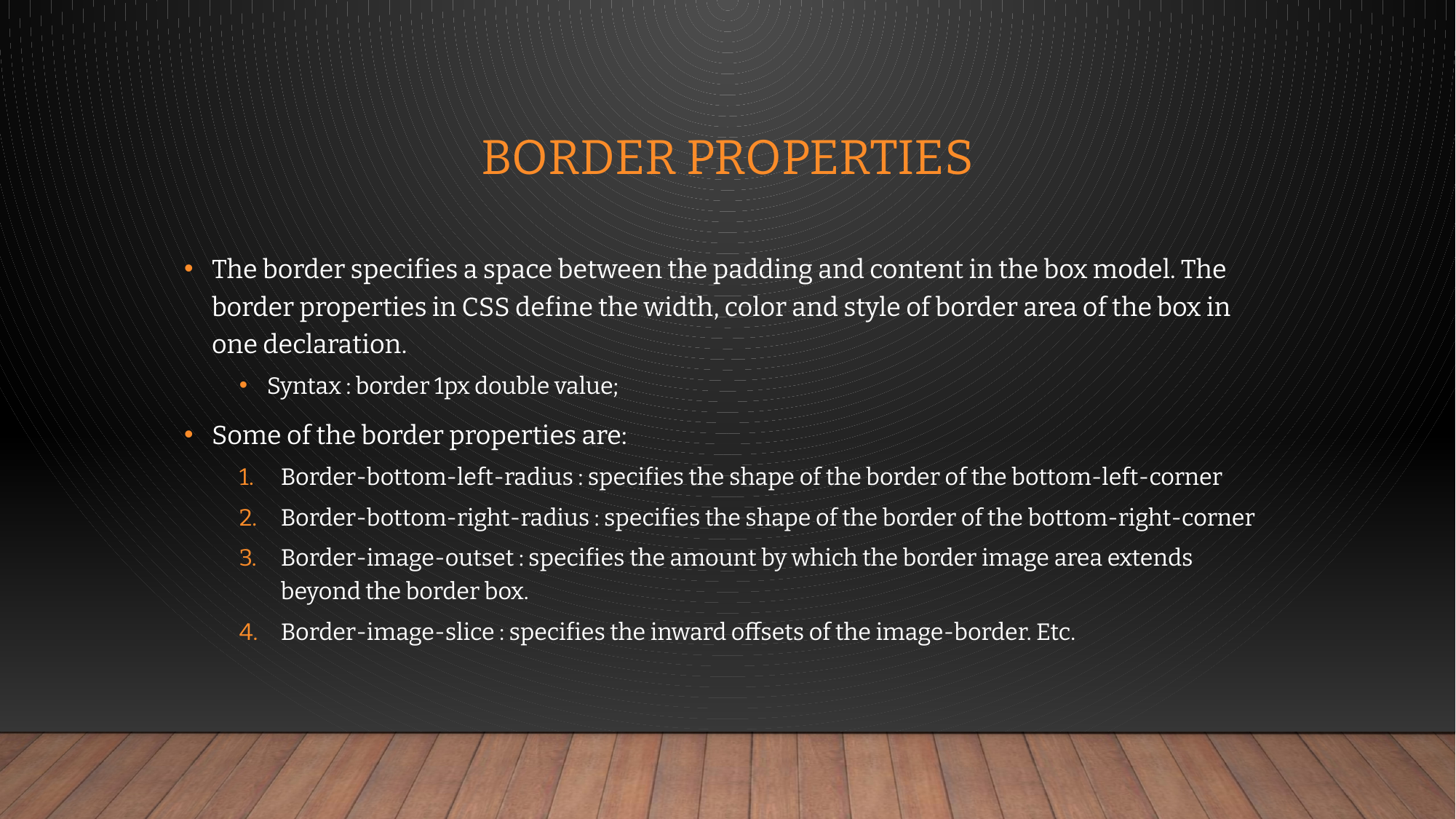

# Border Properties
The border specifies a space between the padding and content in the box model. The border properties in CSS define the width, color and style of border area of the box in one declaration.
Syntax : border 1px double value;
Some of the border properties are:
Border-bottom-left-radius : specifies the shape of the border of the bottom-left-corner
Border-bottom-right-radius : specifies the shape of the border of the bottom-right-corner
Border-image-outset : specifies the amount by which the border image area extends beyond the border box.
Border-image-slice : specifies the inward offsets of the image-border. Etc.